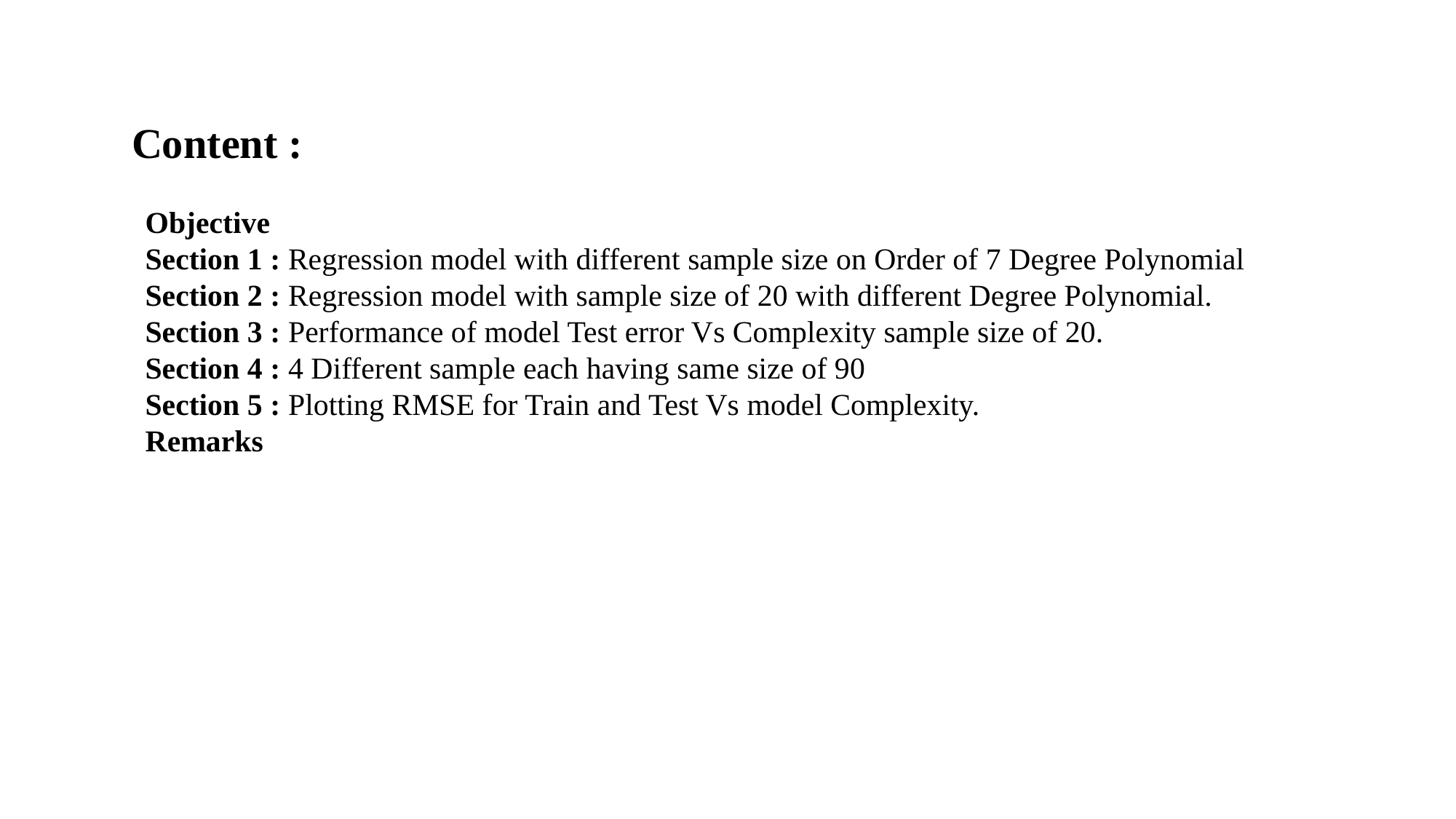

Content :
Objective
Section 1 : Regression model with different sample size on Order of 7 Degree Polynomial
Section 2 : Regression model with sample size of 20 with different Degree Polynomial.
Section 3 : Performance of model Test error Vs Complexity sample size of 20.
Section 4 : 4 Different sample each having same size of 90
Section 5 : Plotting RMSE for Train and Test Vs model Complexity.
Remarks